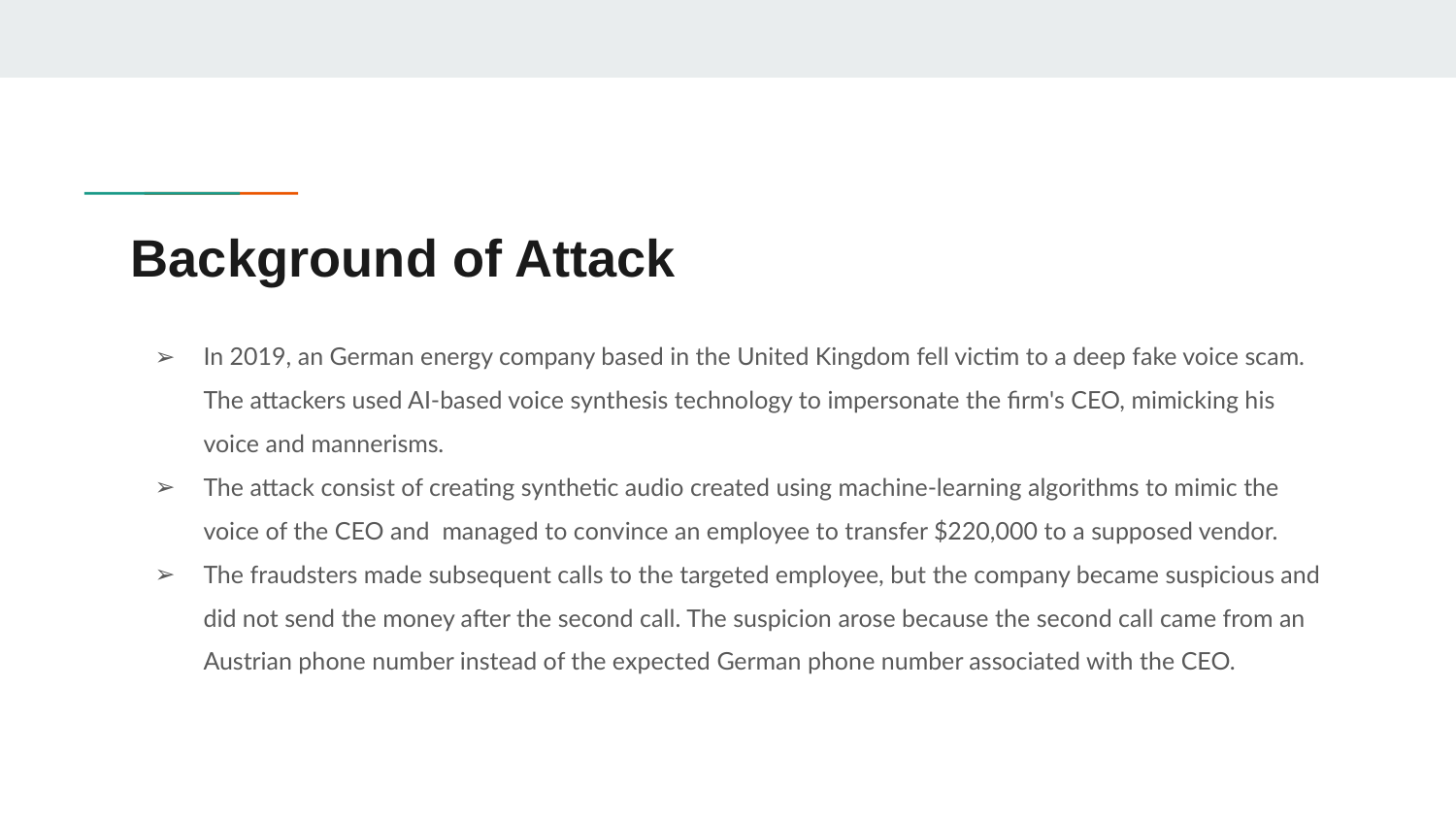

# Background of Attack
In 2019, an German energy company based in the United Kingdom fell victim to a deep fake voice scam. The attackers used AI-based voice synthesis technology to impersonate the firm's CEO, mimicking his voice and mannerisms.
The attack consist of creating synthetic audio created using machine-learning algorithms to mimic the voice of the CEO and  managed to convince an employee to transfer $220,000 to a supposed vendor.
The fraudsters made subsequent calls to the targeted employee, but the company became suspicious and did not send the money after the second call. The suspicion arose because the second call came from an Austrian phone number instead of the expected German phone number associated with the CEO.